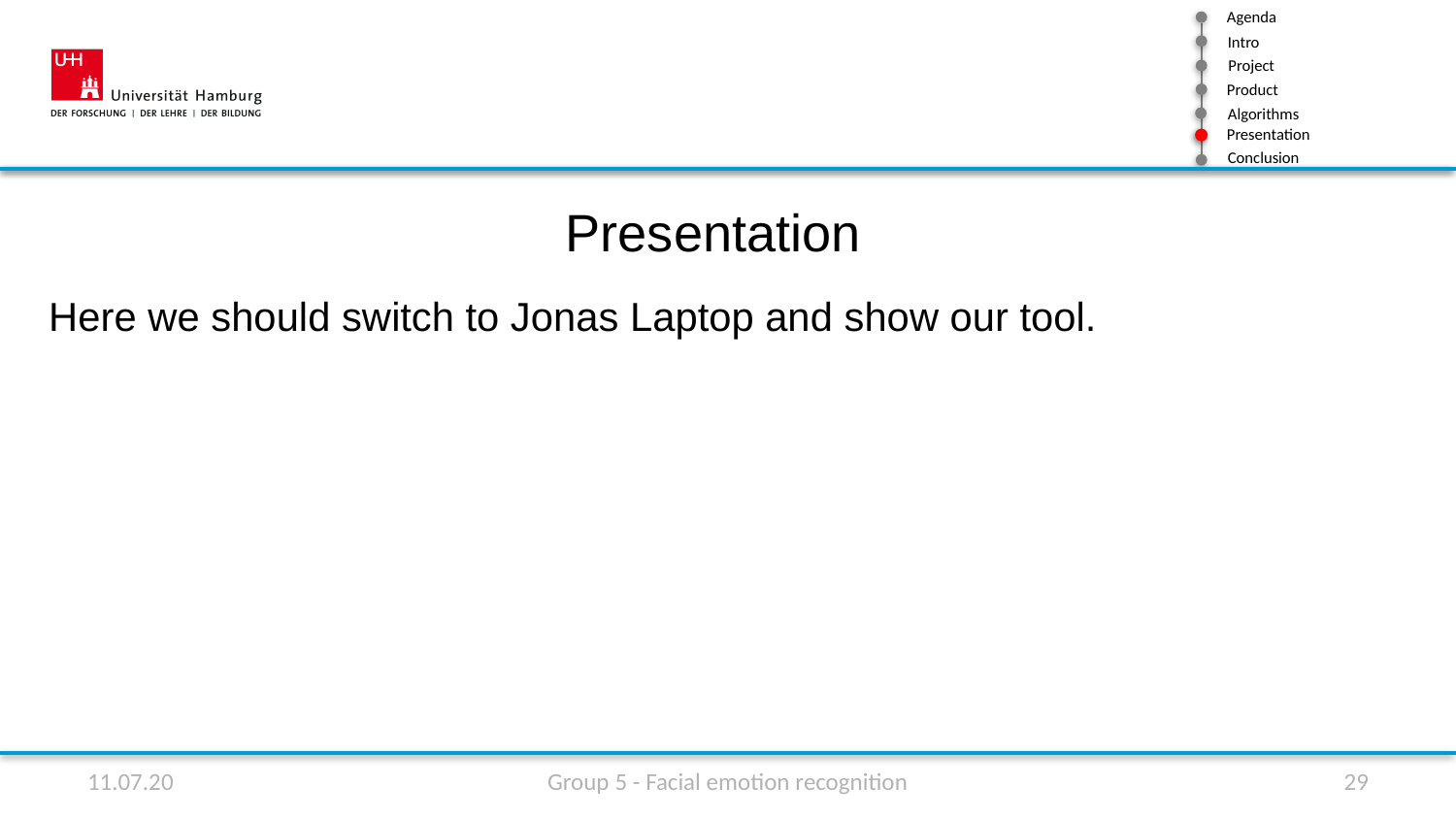

Presentation
Here we should switch to Jonas Laptop and show our tool.
11.07.20
Group 5 - Facial emotion recognition
29